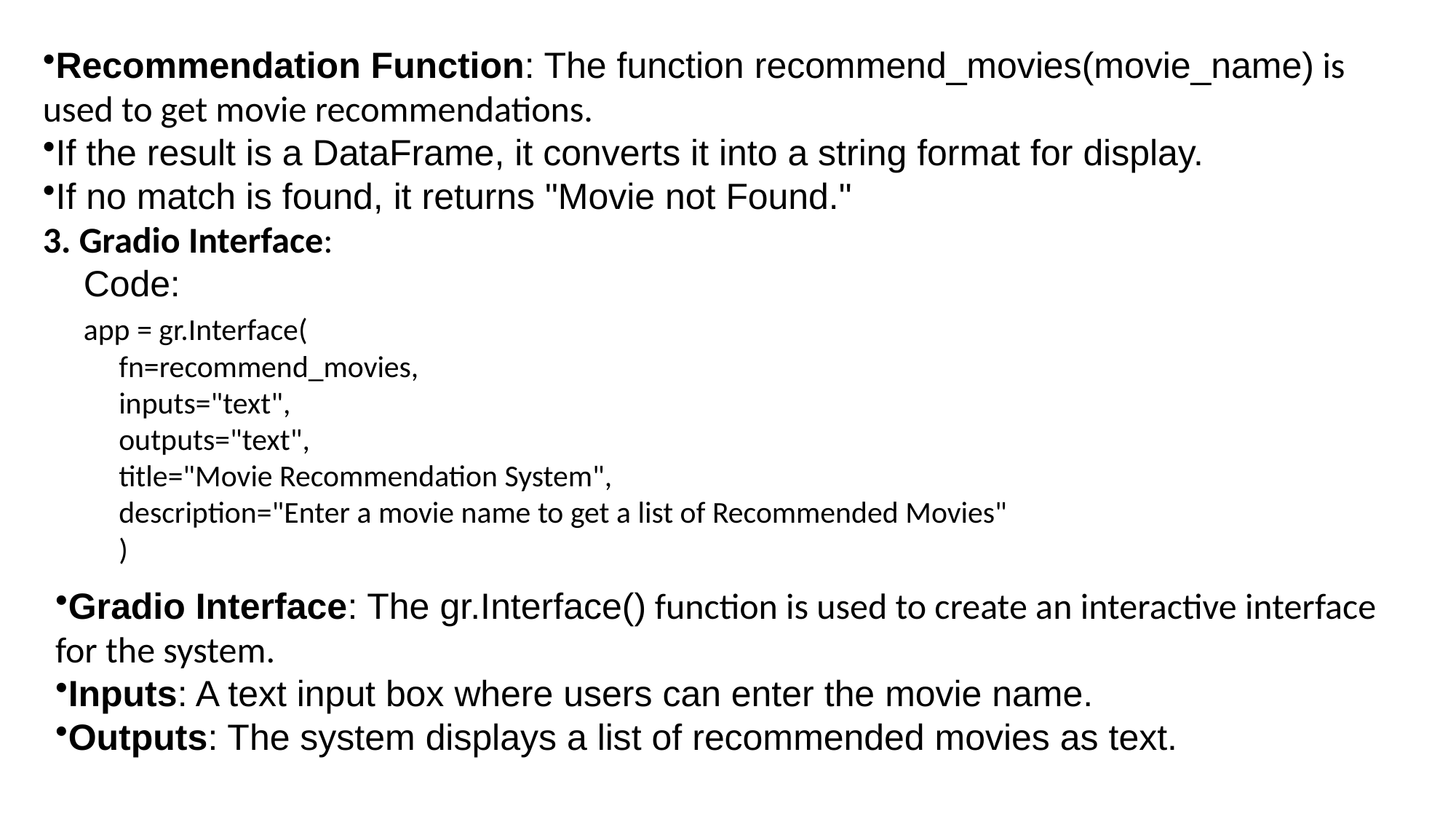

Recommendation Function: The function recommend_movies(movie_name) is used to get movie recommendations.
If the result is a DataFrame, it converts it into a string format for display.
If no match is found, it returns "Movie not Found."
3. Gradio Interface:
    Code:
    app = gr.Interface(
           fn=recommend_movies,
           inputs="text",
           outputs="text",
           title="Movie Recommendation System",
           description="Enter a movie name to get a list of Recommended Movies"
           )

Gradio Interface: The gr.Interface() function is used to create an interactive interface for the system.
Inputs: A text input box where users can enter the movie name.
Outputs: The system displays a list of recommended movies as text.